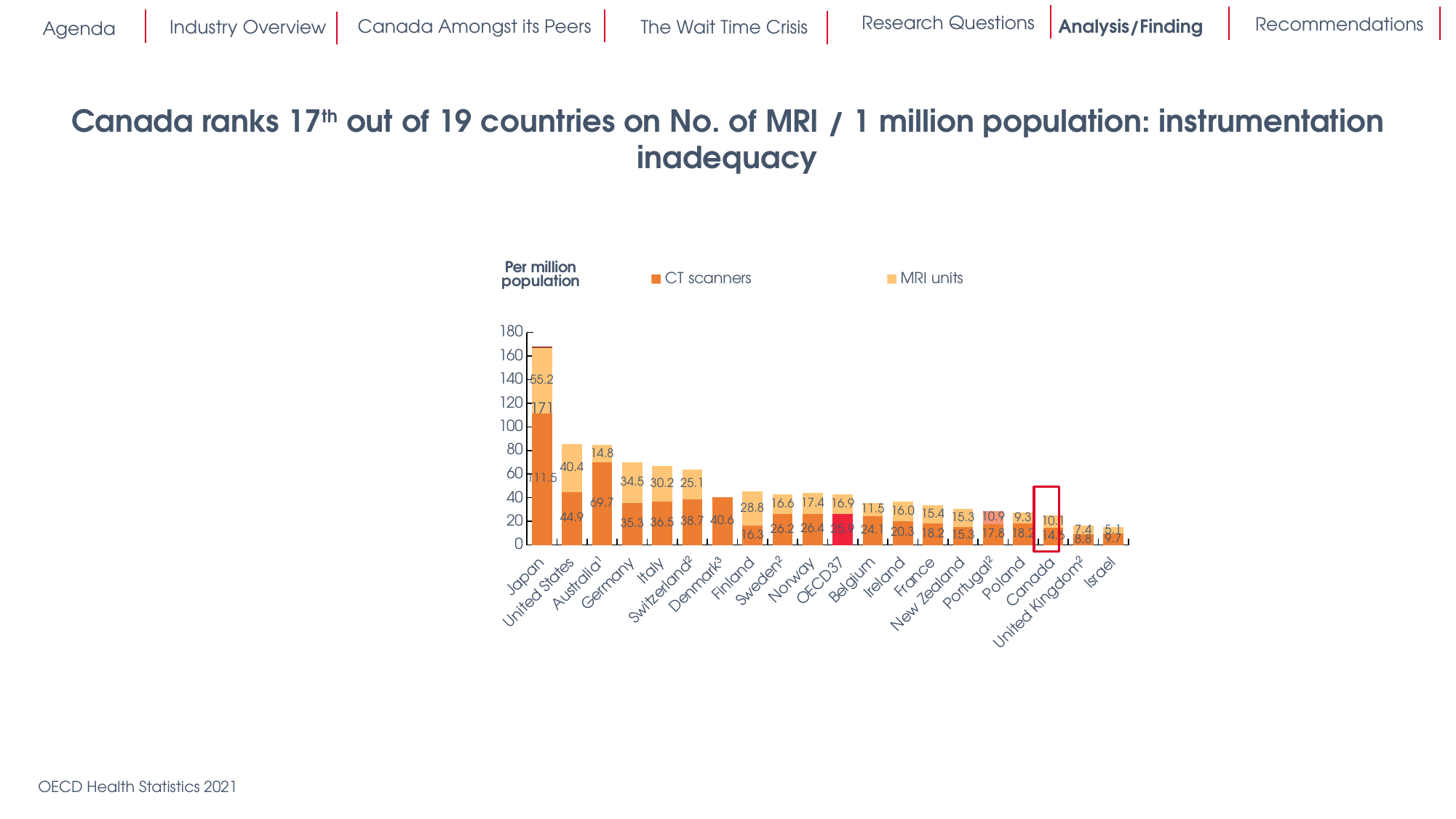

Research Questions
Canada Amongst its Peers
Analysis/Finding
 Industry Overview
The Wait Time Crisis
Agenda
Recommendations
Canada ranks 17th out of 19 countries on No. of MRI / 1 million population: instrumentation inadequacy

[unsupported chart]

OECD Health Statistics 2021